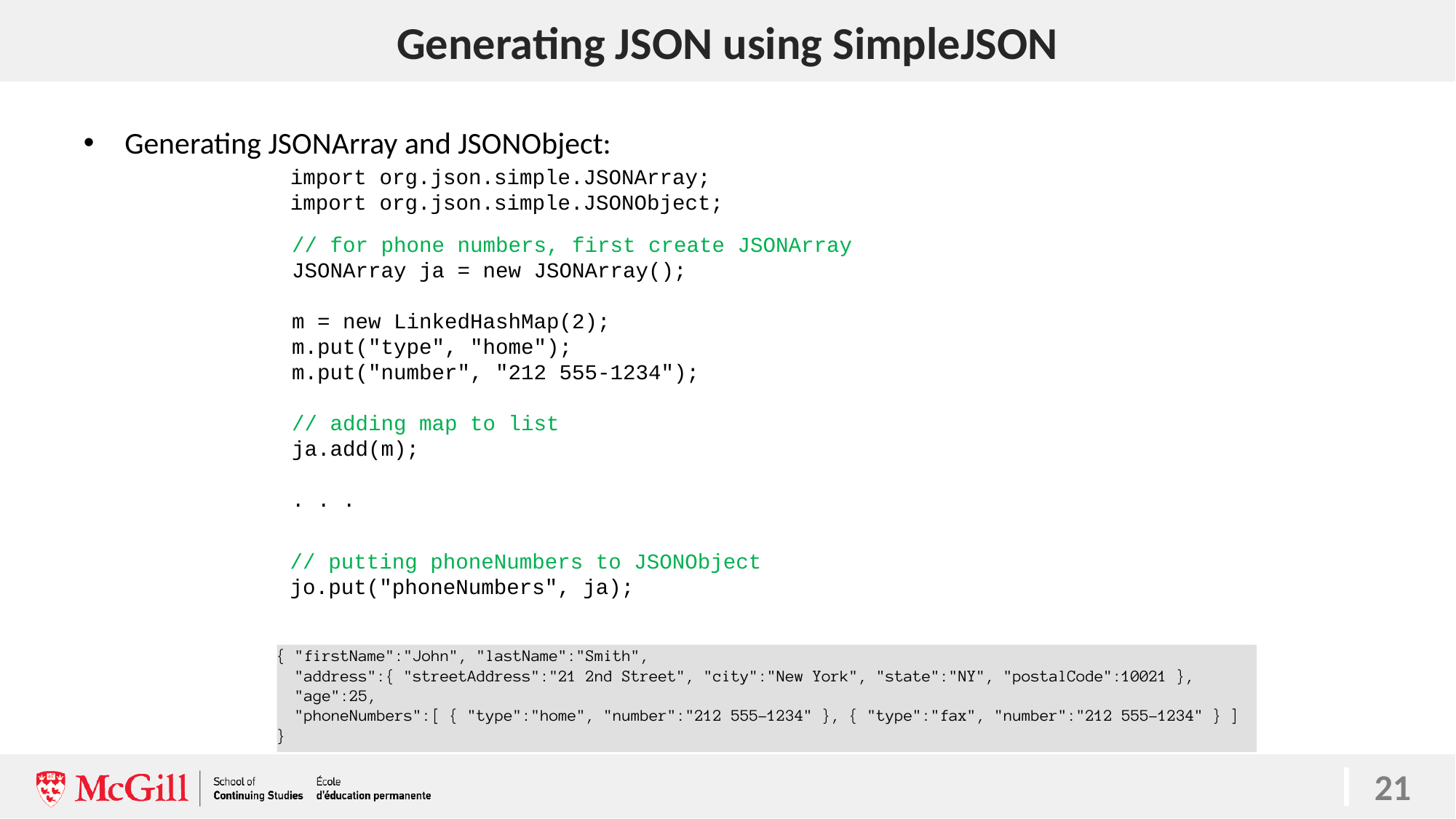

# Generating JSON using SimpleJSON
21
Generating JSONArray and JSONObject:
import org.json.simple.JSONArray;
import org.json.simple.JSONObject;
// for phone numbers, first create JSONArray
JSONArray ja = new JSONArray();

m = new LinkedHashMap(2);
m.put("type", "home");
m.put("number", "212 555-1234");

// adding map to list
ja.add(m);

. . .
// putting phoneNumbers to JSONObject
jo.put("phoneNumbers", ja);
{ "firstName":"John", "lastName":"Smith",
  "address":{ "streetAddress":"21 2nd Street", "city":"New York", "state":"NY", "postalCode":10021 },
  "age":25,
  "phoneNumbers":[ { "type":"home", "number":"212 555-1234" }, { "type":"fax", "number":"212 555-1234" } ]
}